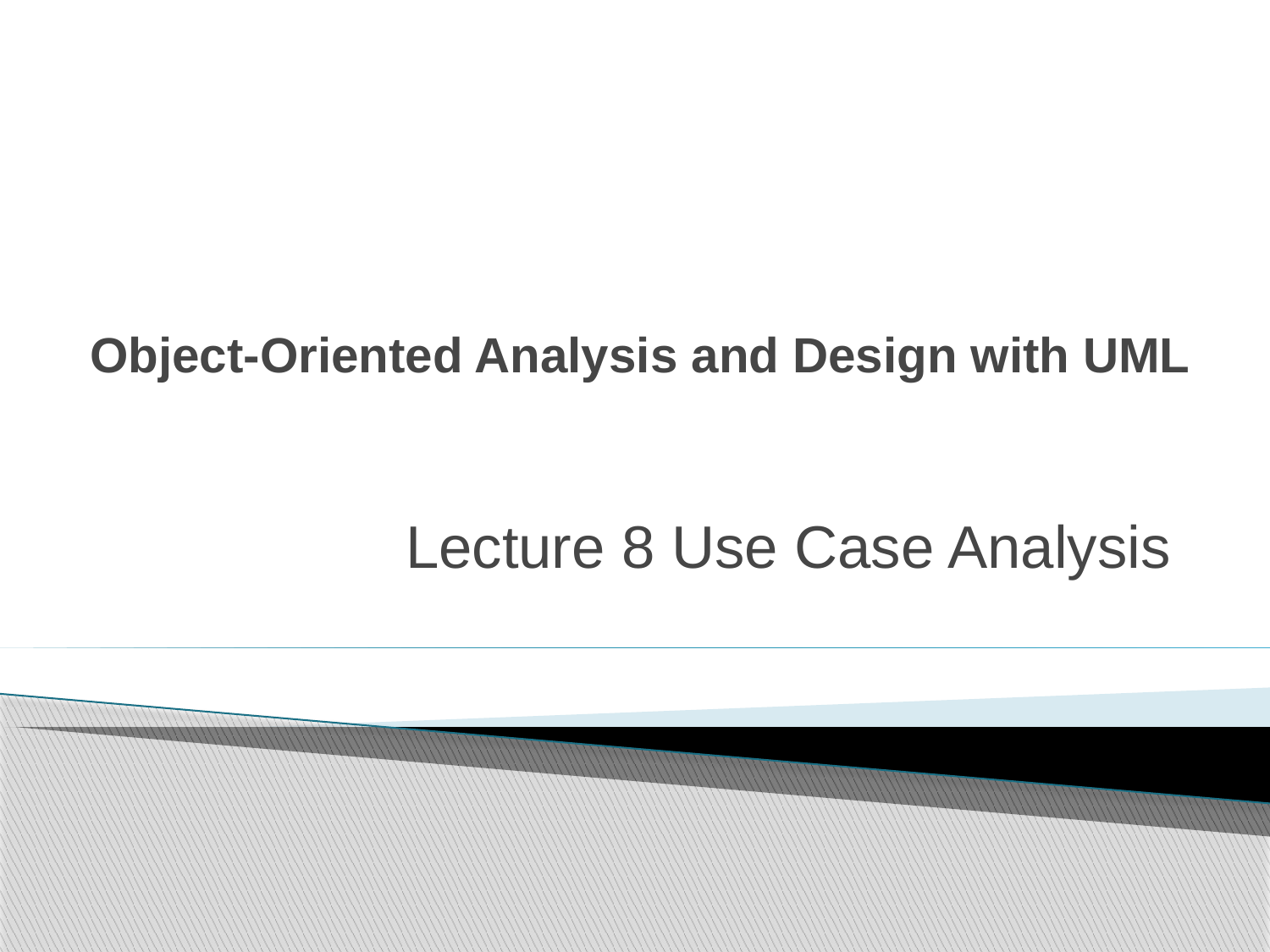

# Object-Oriented Analysis and Design with UML
Lecture 8 Use Case Analysis